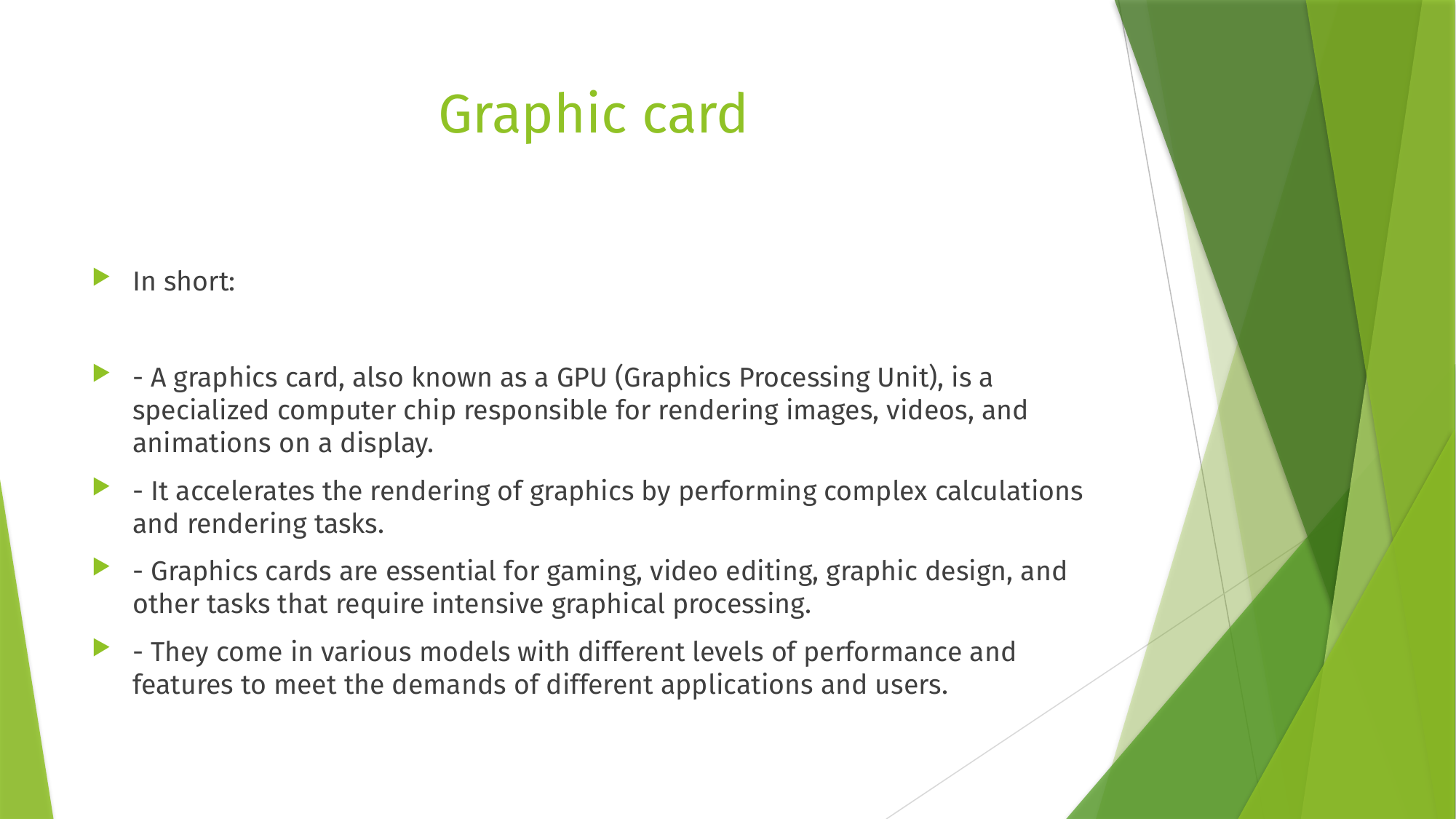

# Graphic card
In short:

- A graphics card, also known as a GPU (Graphics Processing Unit), is a specialized computer chip responsible for rendering images, videos, and animations on a display.
- It accelerates the rendering of graphics by performing complex calculations and rendering tasks.
- Graphics cards are essential for gaming, video editing, graphic design, and other tasks that require intensive graphical processing.
- They come in various models with different levels of performance and features to meet the demands of different applications and users.